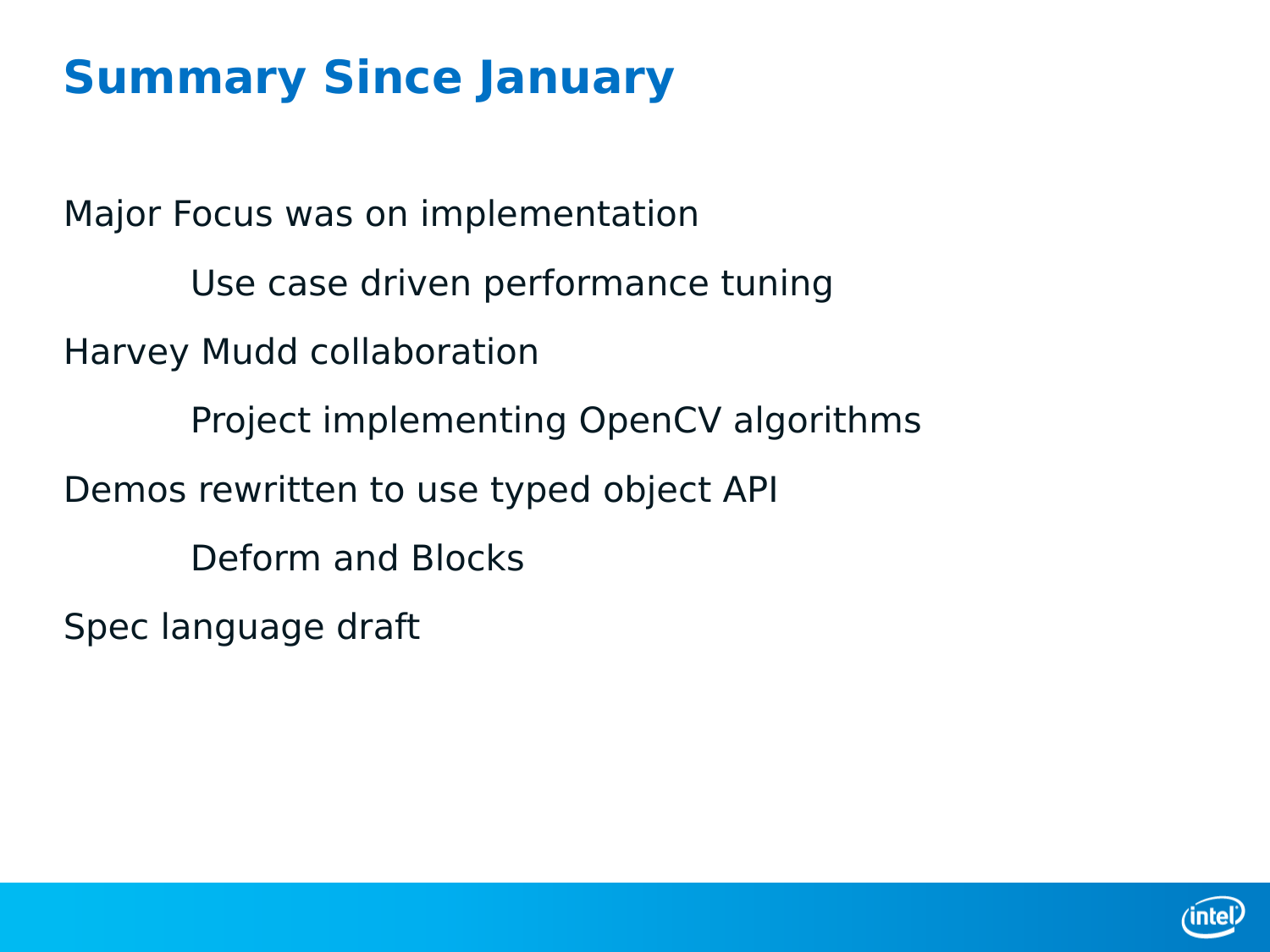

# Summary Since January
Major Focus was on implementation
	Use case driven performance tuning
Harvey Mudd collaboration
	Project implementing OpenCV algorithms
Demos rewritten to use typed object API
	Deform and Blocks
Spec language draft